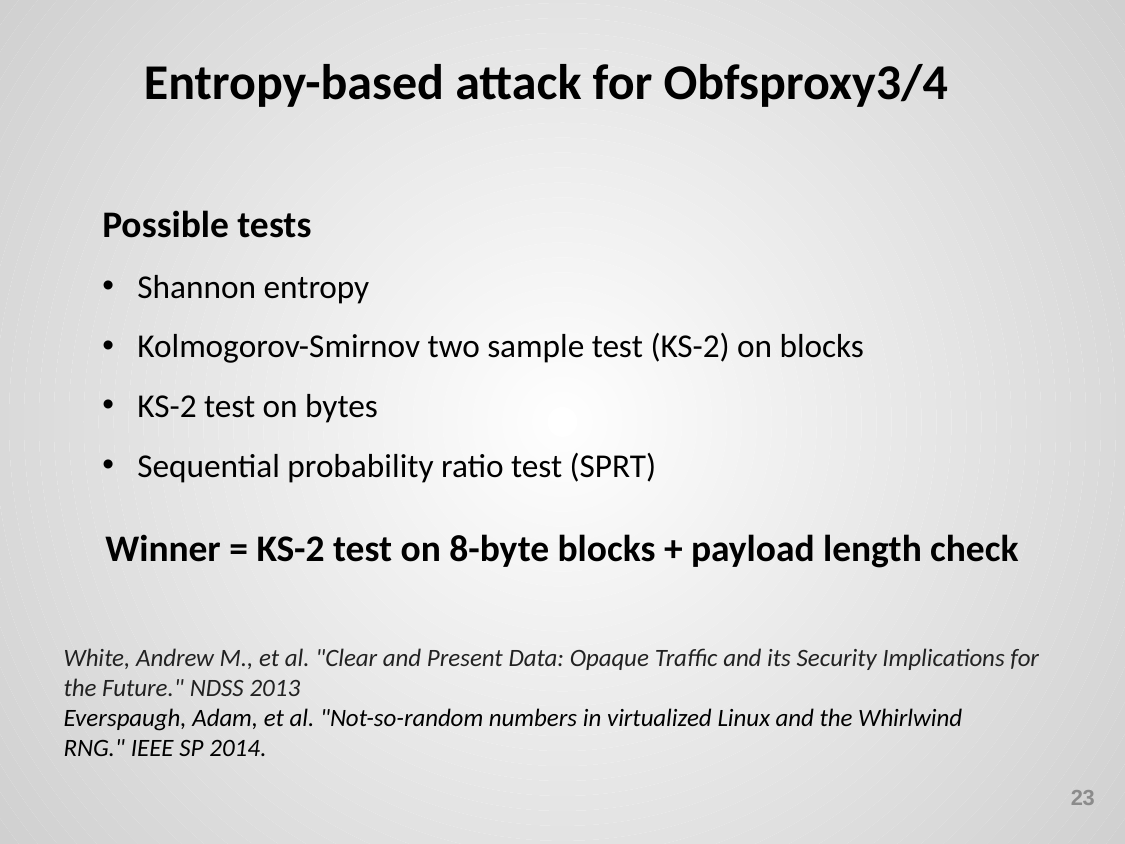

Entropy-based attack for Obfsproxy3/4
Possible tests
Shannon entropy
Kolmogorov-Smirnov two sample test (KS-2) on blocks
KS-2 test on bytes
Sequential probability ratio test (SPRT)
Winner = KS-2 test on 8-byte blocks + payload length check
White, Andrew M., et al. "Clear and Present Data: Opaque Traffic and its Security Implications for the Future." NDSS 2013
Everspaugh, Adam, et al. "Not-so-random numbers in virtualized Linux and the Whirlwind RNG." IEEE SP 2014.

23